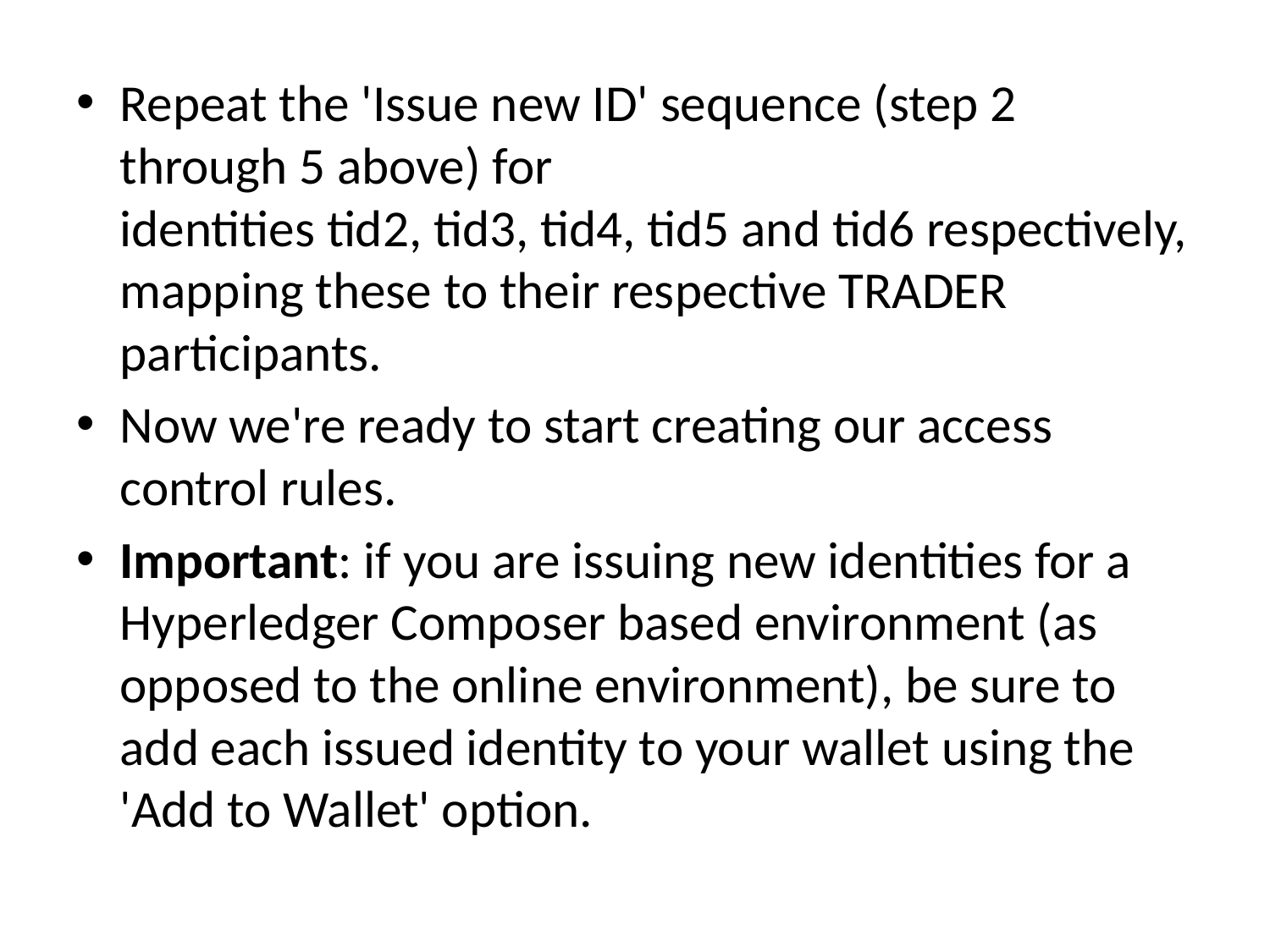

Repeat the 'Issue new ID' sequence (step 2 through 5 above) for identities tid2, tid3, tid4, tid5 and tid6 respectively, mapping these to their respective TRADER participants.
Now we're ready to start creating our access control rules.
Important: if you are issuing new identities for a Hyperledger Composer based environment (as opposed to the online environment), be sure to add each issued identity to your wallet using the 'Add to Wallet' option.